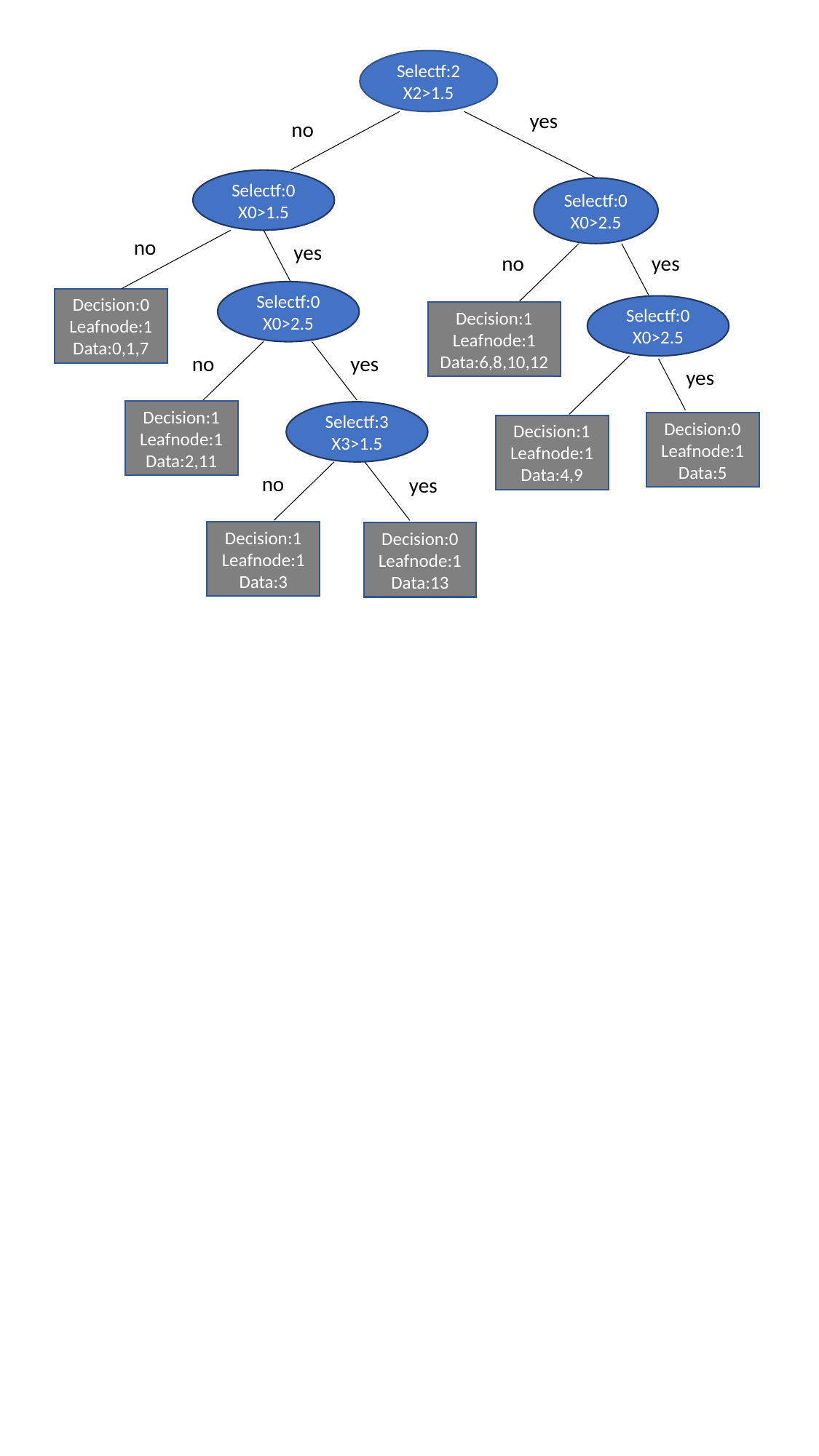

Selectf:2
X2>1.5
yes
no
Selectf:0
X0>1.5
Selectf:0
X0>2.5
no
yes
no
yes
Selectf:0
X0>2.5
Decision:0
Leafnode:1
Data:0,1,7
Selectf:0
X0>2.5
Decision:1
Leafnode:1
Data:6,8,10,12
no
yes
yes
Decision:1
Leafnode:1
Data:2,11
Selectf:3
X3>1.5
Decision:0
Leafnode:1
Data:5
Decision:1
Leafnode:1
Data:4,9
no
yes
Decision:1
Leafnode:1
Data:3
Decision:0
Leafnode:1
Data:13